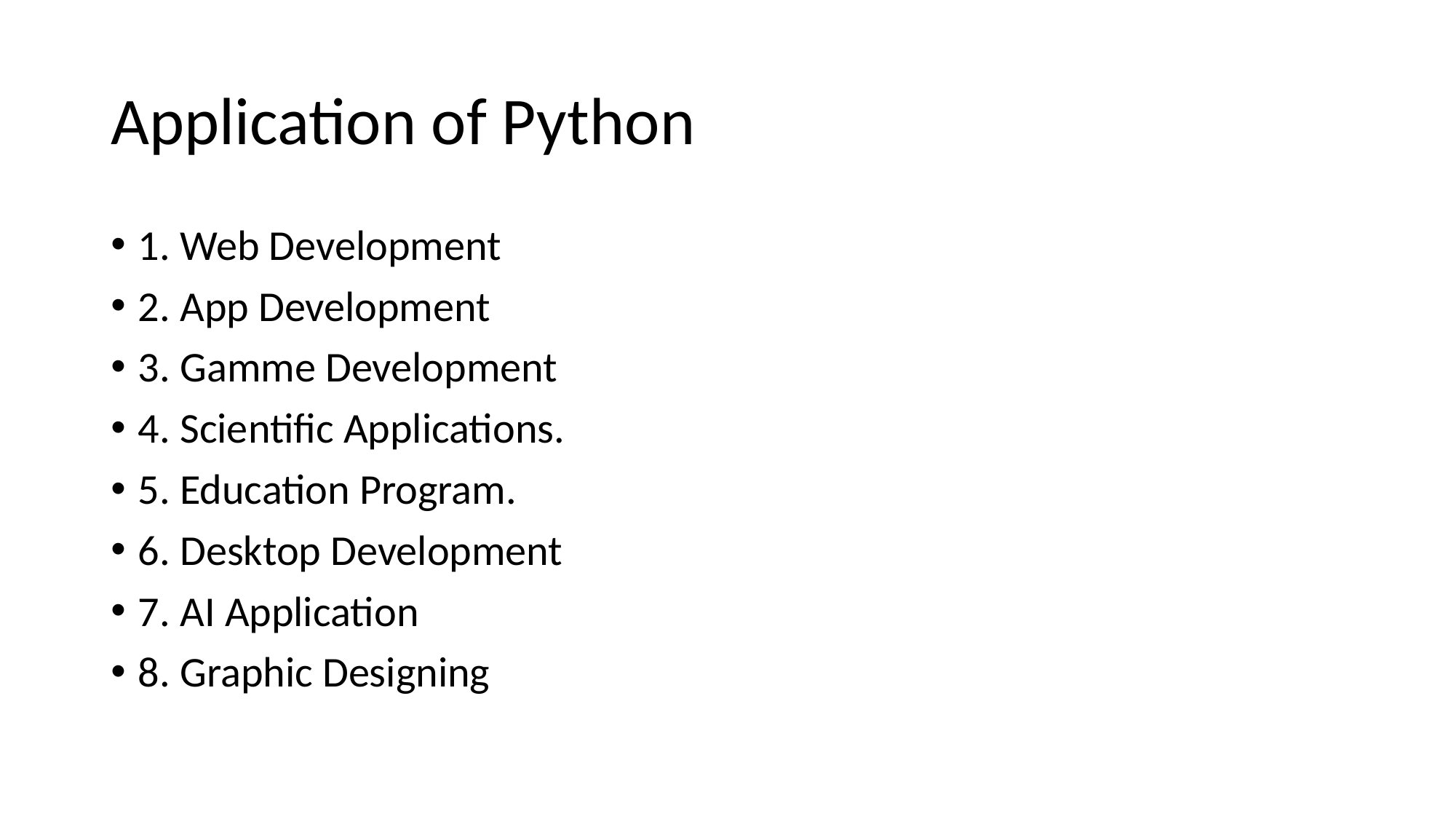

# Application of Python
1. Web Development
2. App Development
3. Gamme Development
4. Scientific Applications.
5. Education Program.
6. Desktop Development
7. AI Application
8. Graphic Designing